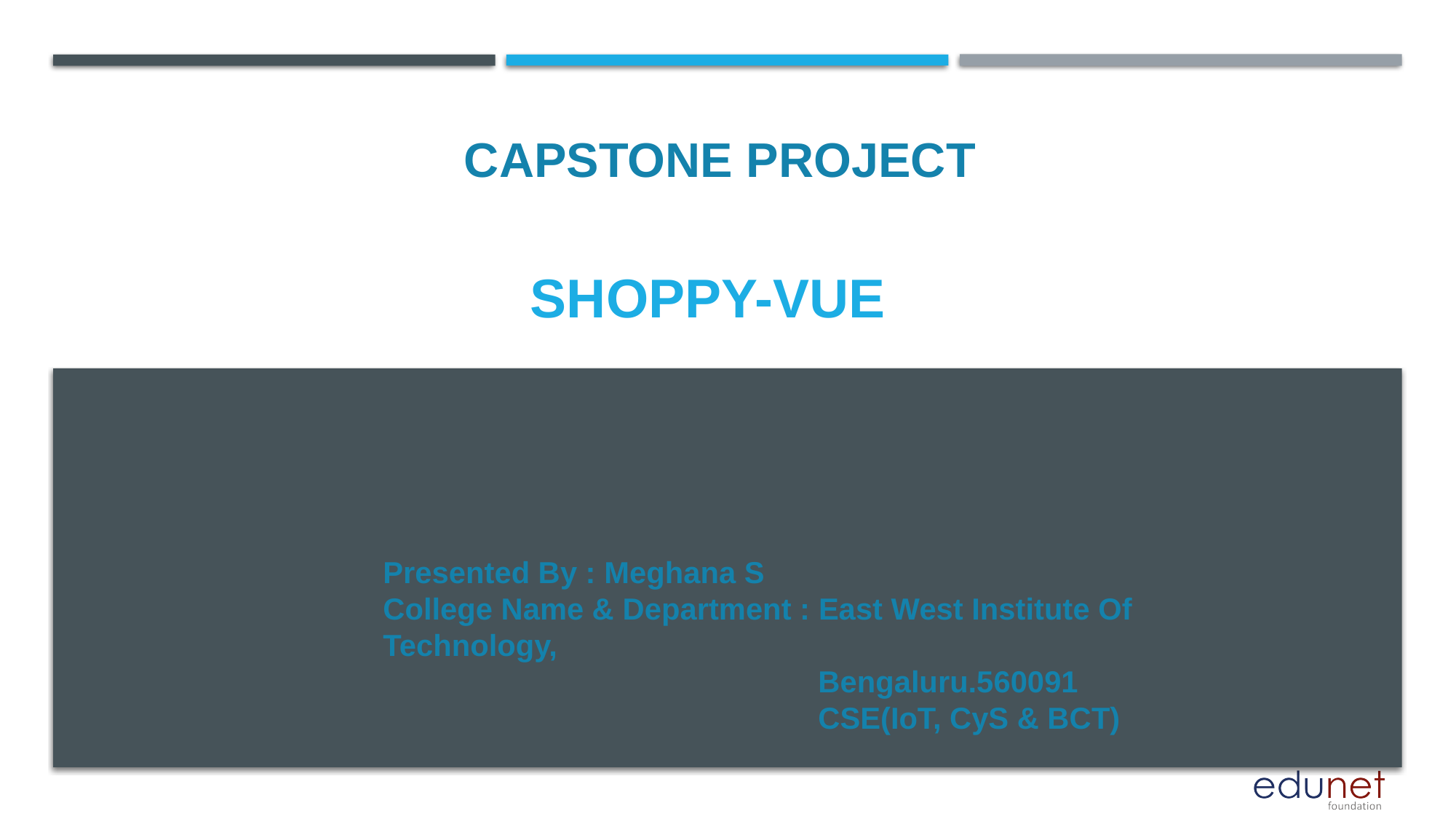

CAPSTONE PROJECT
# SHOPPY-VUE
Presented By : Meghana S
College Name & Department : East West Institute Of Technology,
                                                    Bengaluru.560091
                                                    CSE(IoT, CyS & BCT)